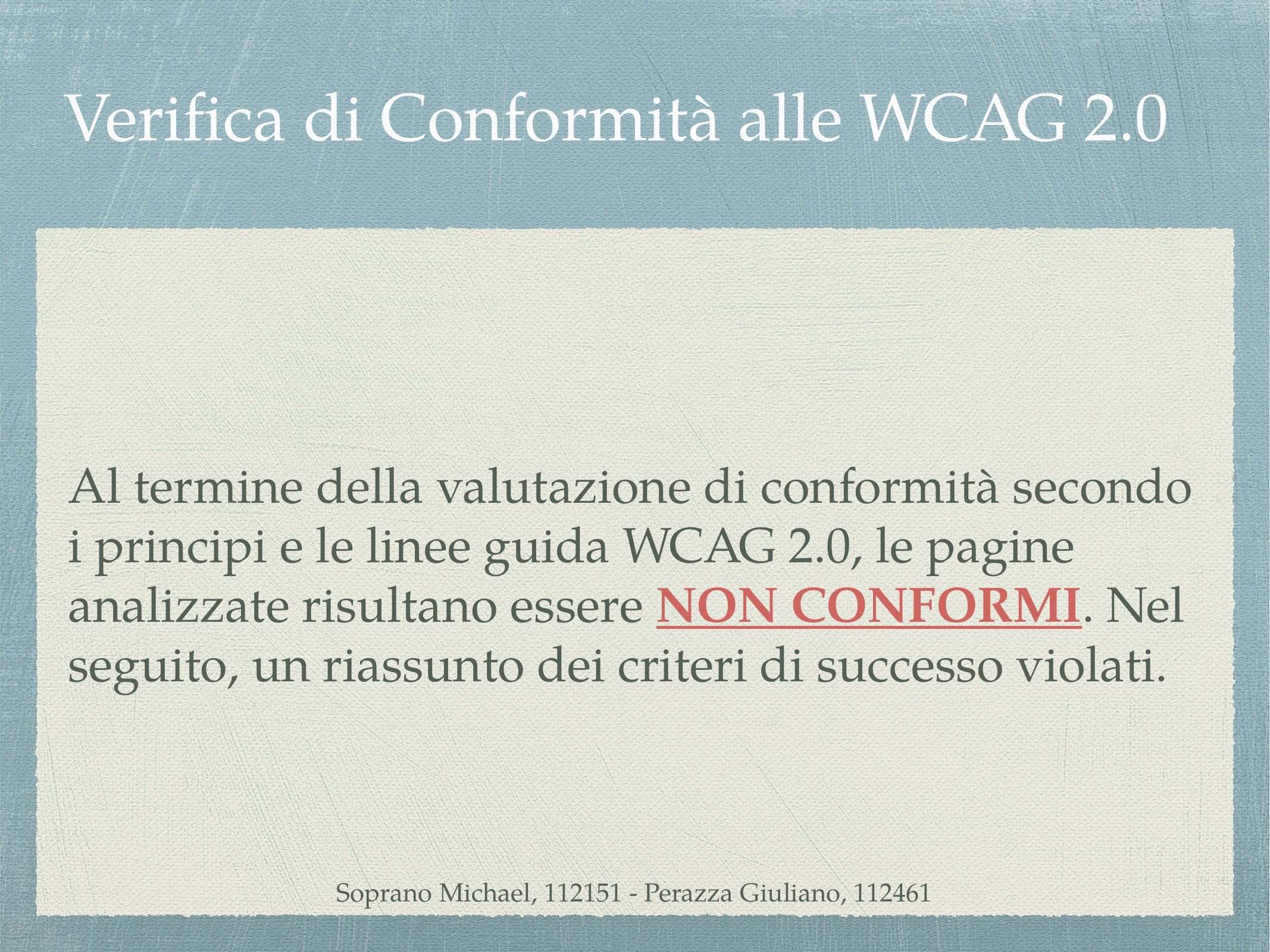

# Verifica di Conformità alle WCAG 2.0
Al termine della valutazione di conformità secondo i principi e le linee guida WCAG 2.0, le pagine analizzate risultano essere NON CONFORMI. Nel seguito, un riassunto dei criteri di successo violati.
Soprano Michael, 112151 - Perazza Giuliano, 112461